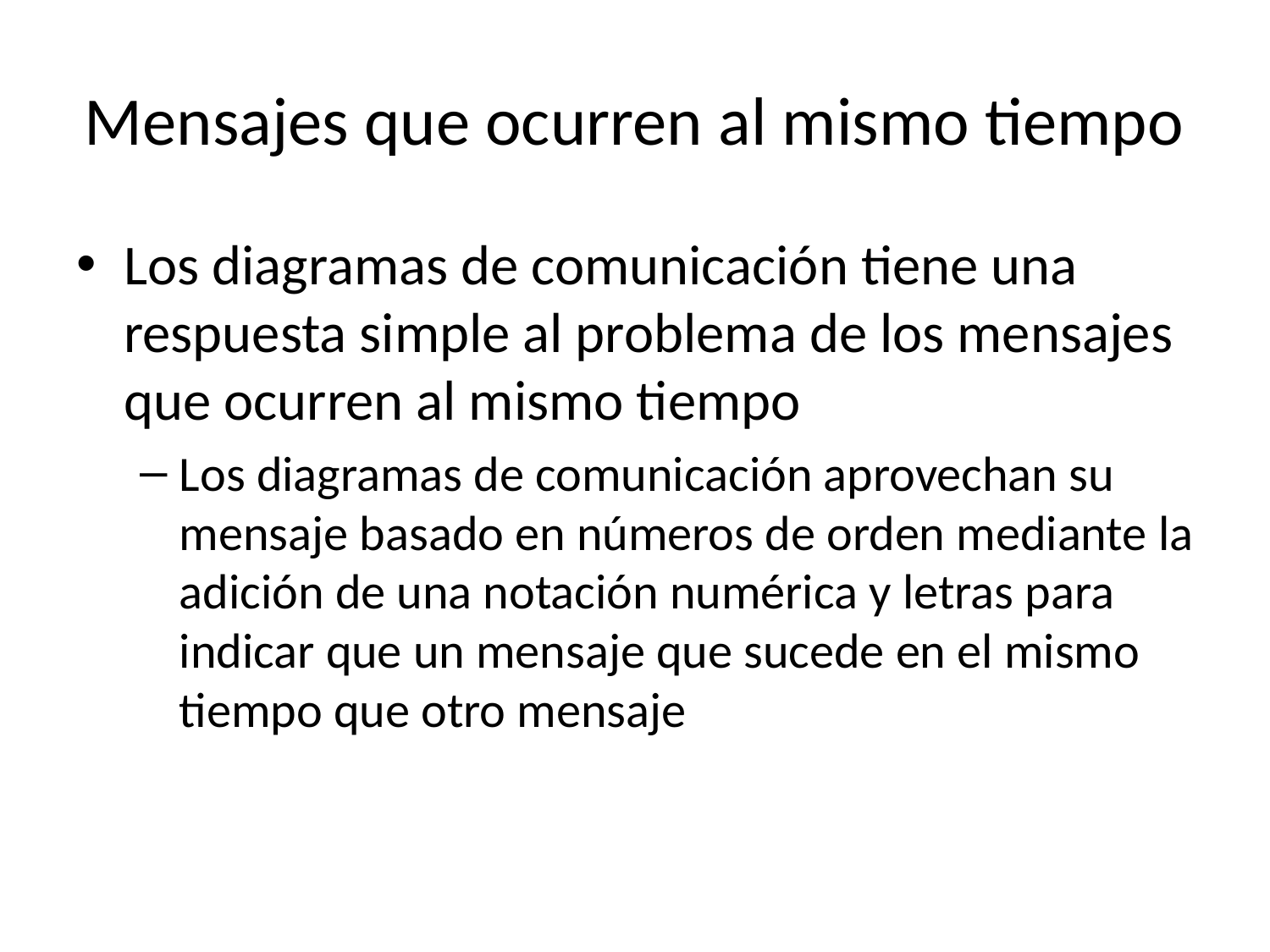

# Mensajes que ocurren al mismo tiempo
Los diagramas de comunicación tiene una respuesta simple al problema de los mensajes que ocurren al mismo tiempo
Los diagramas de comunicación aprovechan su mensaje basado en números de orden mediante la adición de una notación numérica y letras para indicar que un mensaje que sucede en el mismo tiempo que otro mensaje